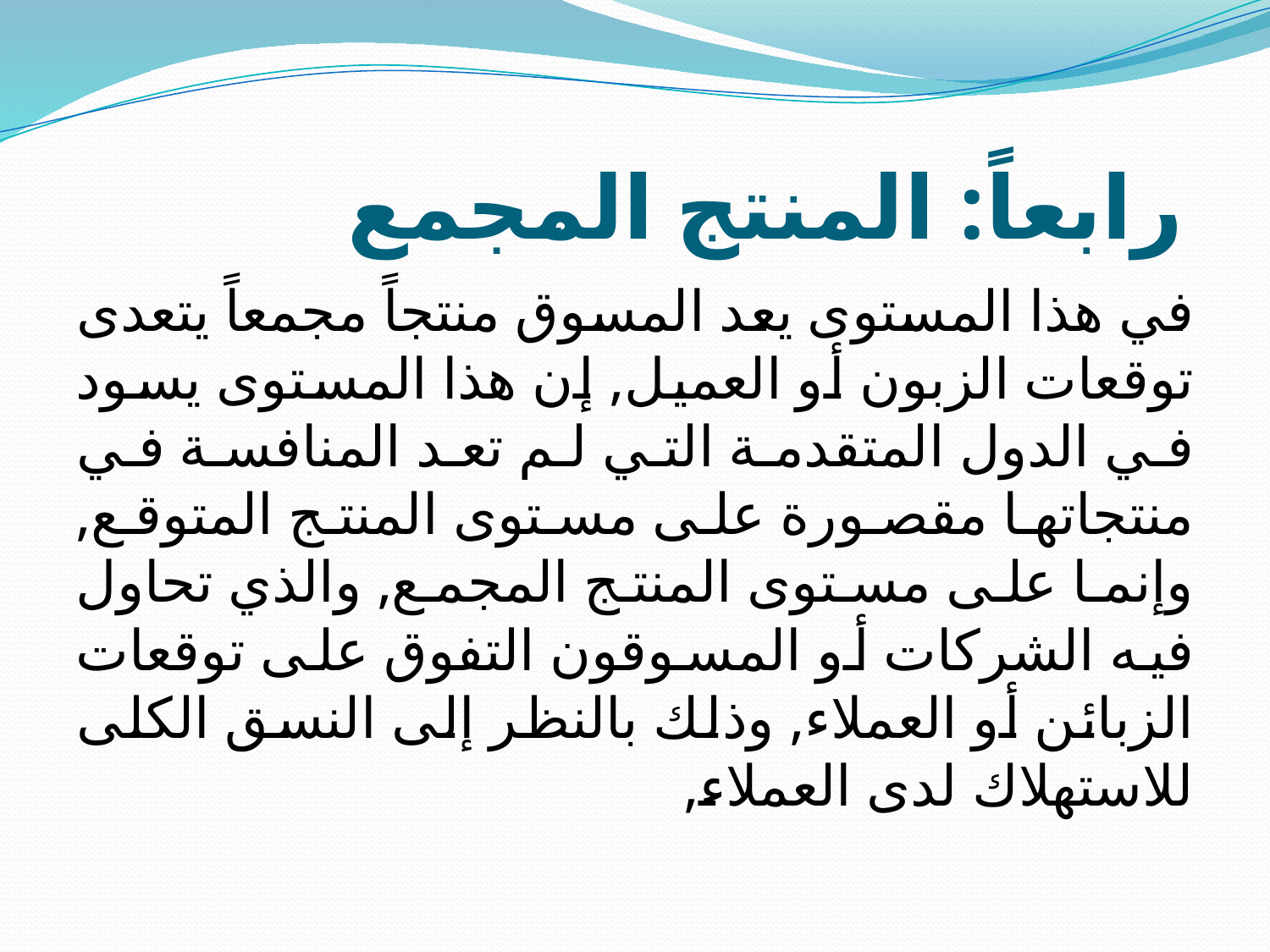

# رابعاً: المنتج المجمع
في هذا المستوى يعد المسوق منتجاً مجمعاً يتعدى توقعات الزبون أو العميل, إن هذا المستوى يسود في الدول المتقدمة التي لم تعد المنافسة في منتجاتها مقصورة على مستوى المنتج المتوقع, وإنما على مستوى المنتج المجمع, والذي تحاول فيه الشركات أو المسوقون التفوق على توقعات الزبائن أو العملاء, وذلك بالنظر إلى النسق الكلى للاستهلاك لدى العملاء,